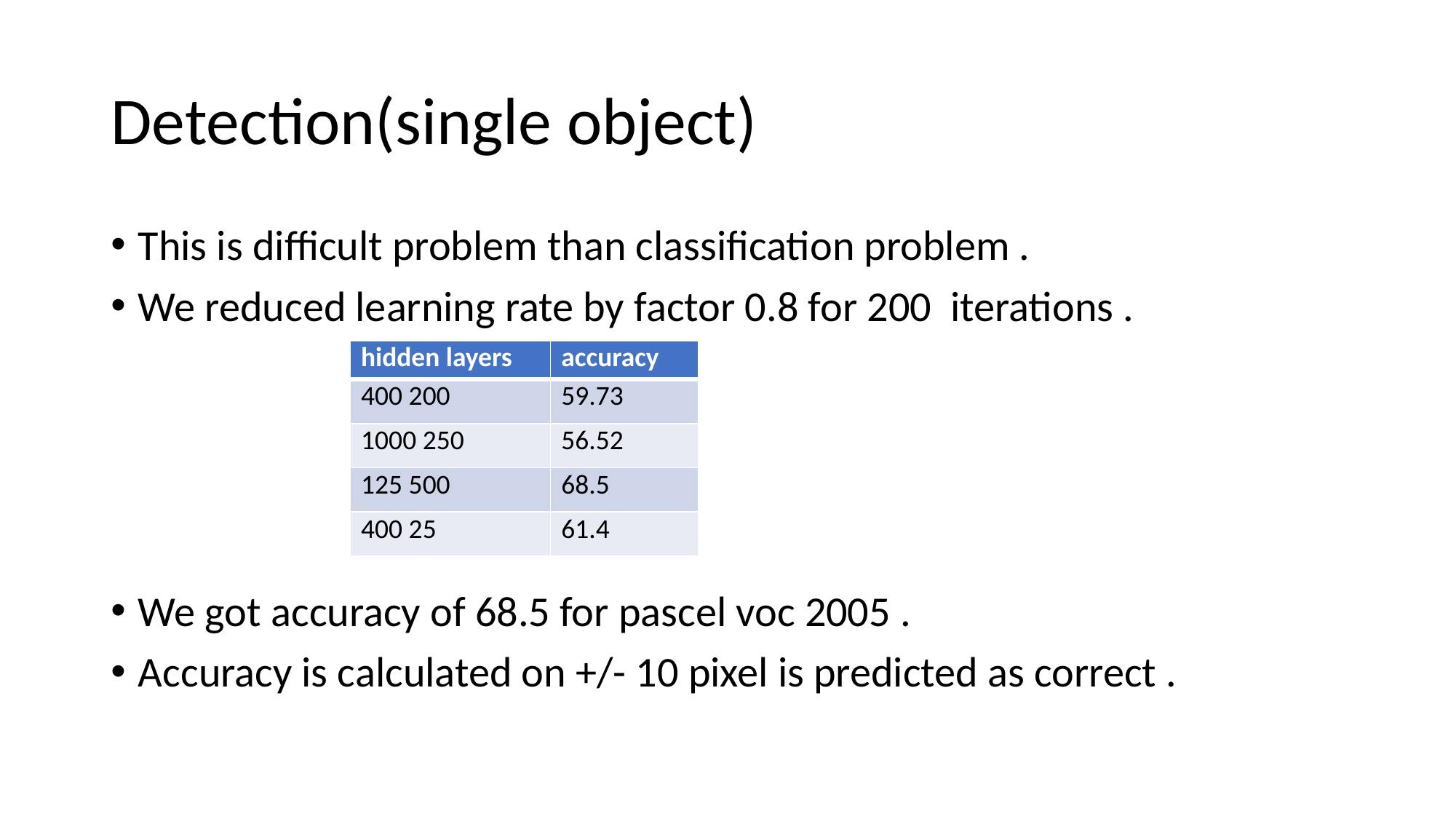

# Detection(single object)
This is difficult problem than classification problem .
We reduced learning rate by factor 0.8 for 200  iterations .

We got accuracy of 68.5 for pascel voc 2005 .
Accuracy is calculated on +/- 10 pixel is predicted as correct .

| hidden layers | accuracy |
| --- | --- |
| 400 200 | 59.73 |
| 1000 250 | 56.52 |
| 125 500 | 68.5 |
| 400 25 | 61.4 |